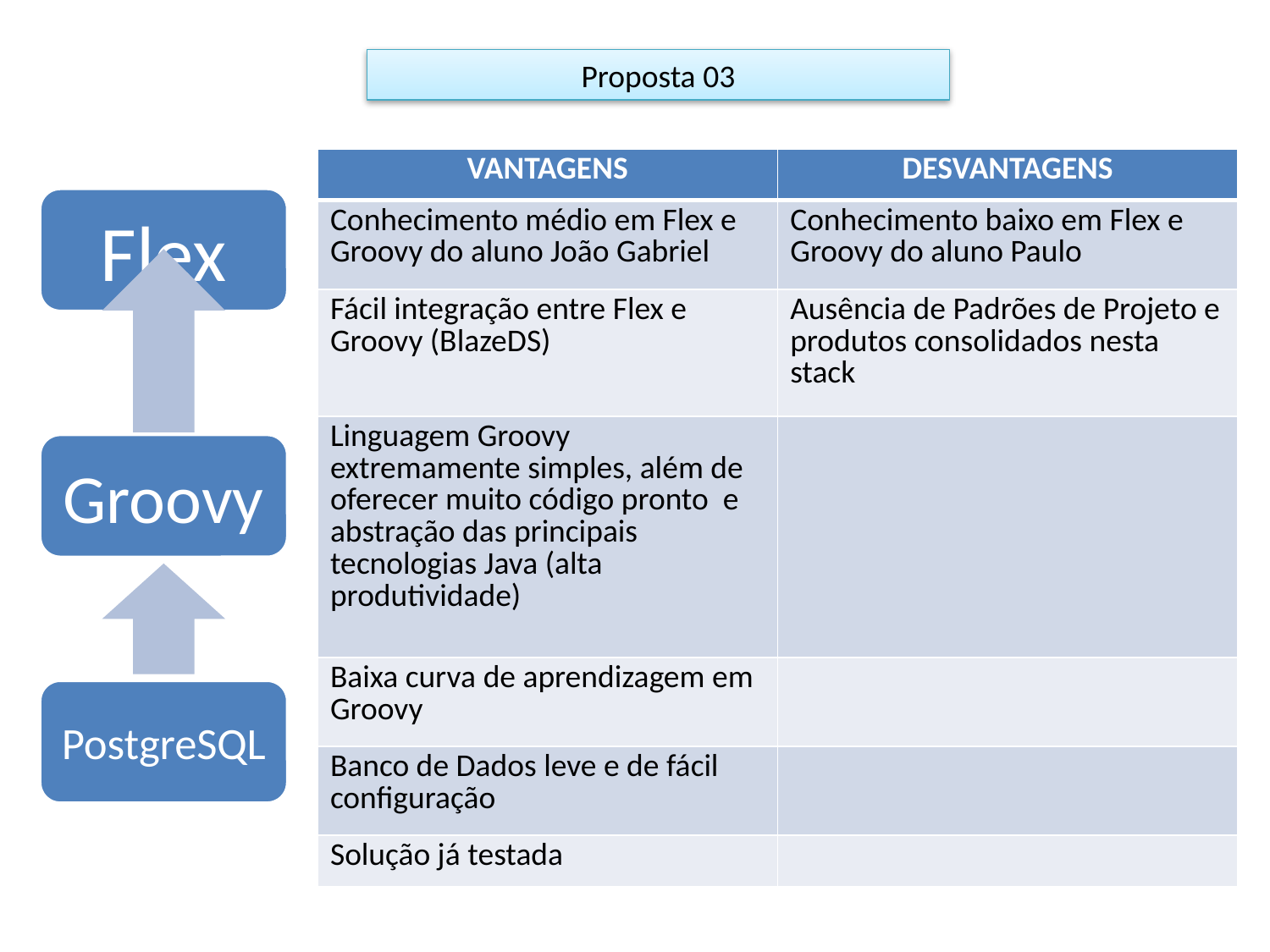

Proposta 03
| VANTAGENS | DESVANTAGENS |
| --- | --- |
| Conhecimento médio em Flex e Groovy do aluno João Gabriel | Conhecimento baixo em Flex e Groovy do aluno Paulo |
| Fácil integração entre Flex e Groovy (BlazeDS) | Ausência de Padrões de Projeto e produtos consolidados nesta stack |
| Linguagem Groovy extremamente simples, além de oferecer muito código pronto e abstração das principais tecnologias Java (alta produtividade) |  |
| Baixa curva de aprendizagem em Groovy |  |
| Banco de Dados leve e de fácil configuração |  |
| Solução já testada |  |
Flex
PostgreSQL
Groovy